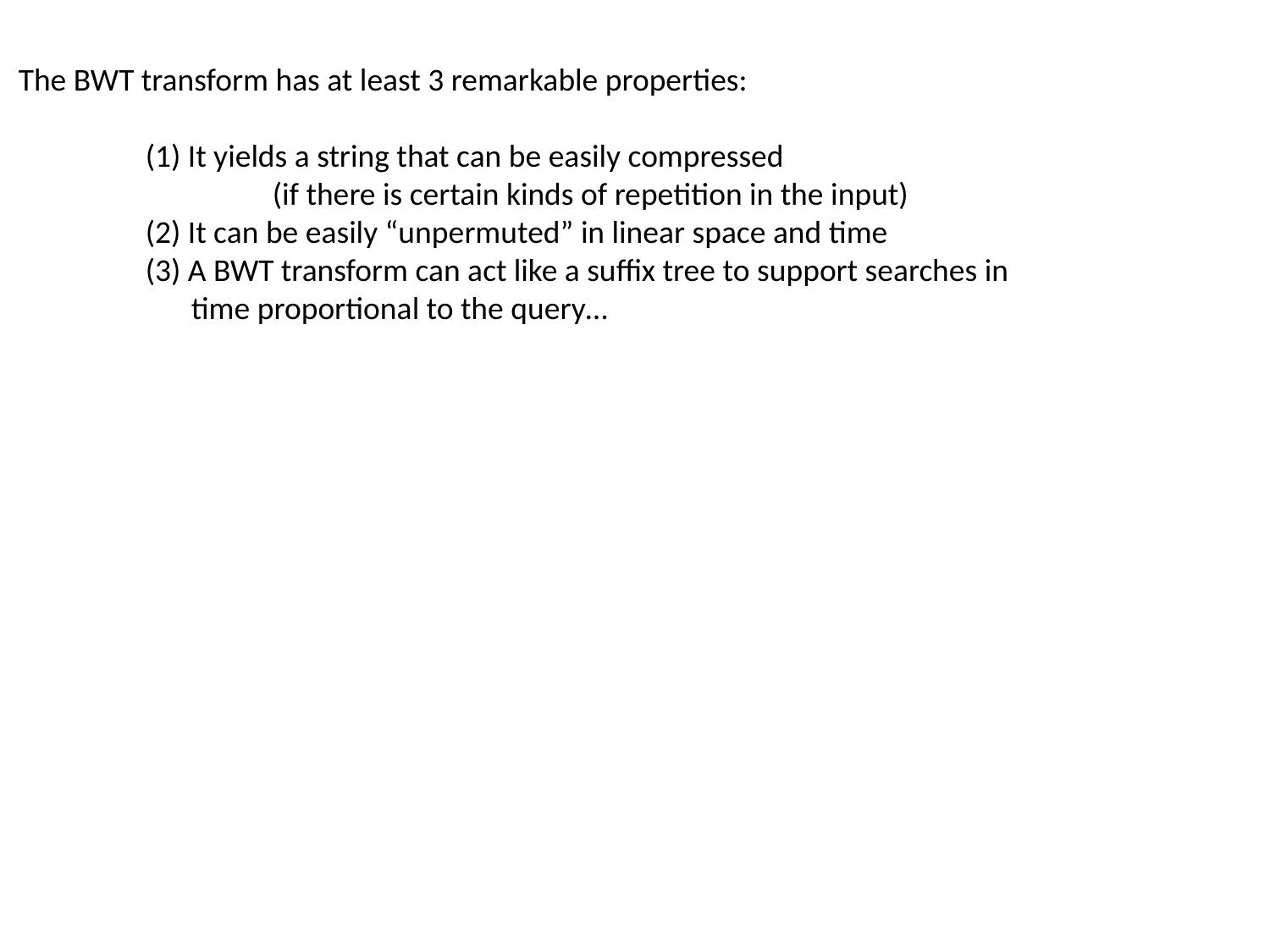

The BWT transform has at least 3 remarkable properties:

	(1) It yields a string that can be easily compressed
		(if there is certain kinds of repetition in the input)
	(2) It can be easily “unpermuted” in linear space and time
	(3) A BWT transform can act like a suffix tree to support searches in
                        time proportional to the query…